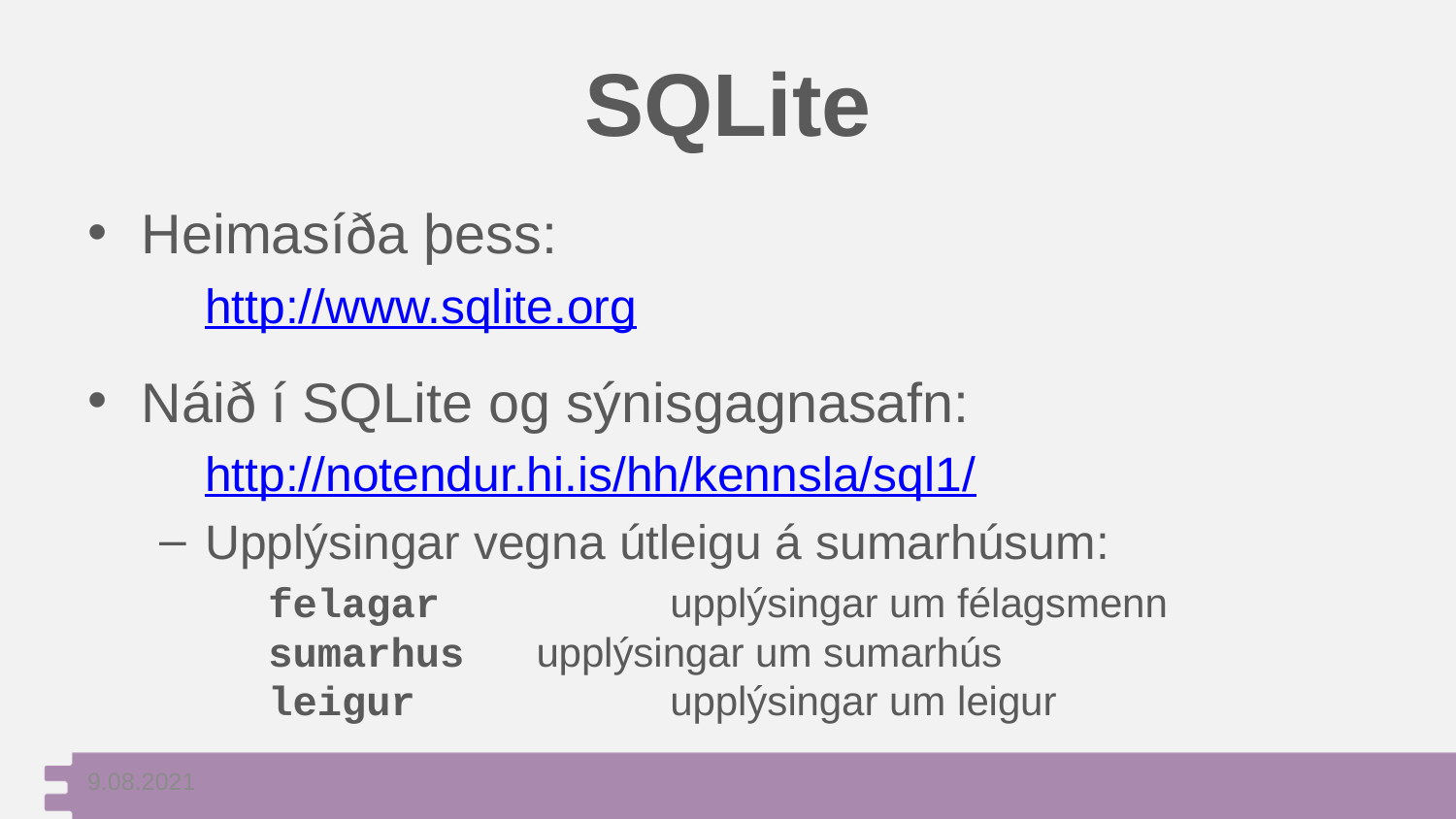

# SQLite
Heimasíða þess:
	http://www.sqlite.org
Náið í SQLite og sýnisgagnasafn:
	http://notendur.hi.is/hh/kennsla/sql1/
Upplýsingar vegna útleigu á sumarhúsum:
	felagar	    	upplýsingar um félagsmenn
	sumarhus	upplýsingar um sumarhús
	leigur	    	upplýsingar um leigur
9.08.2021